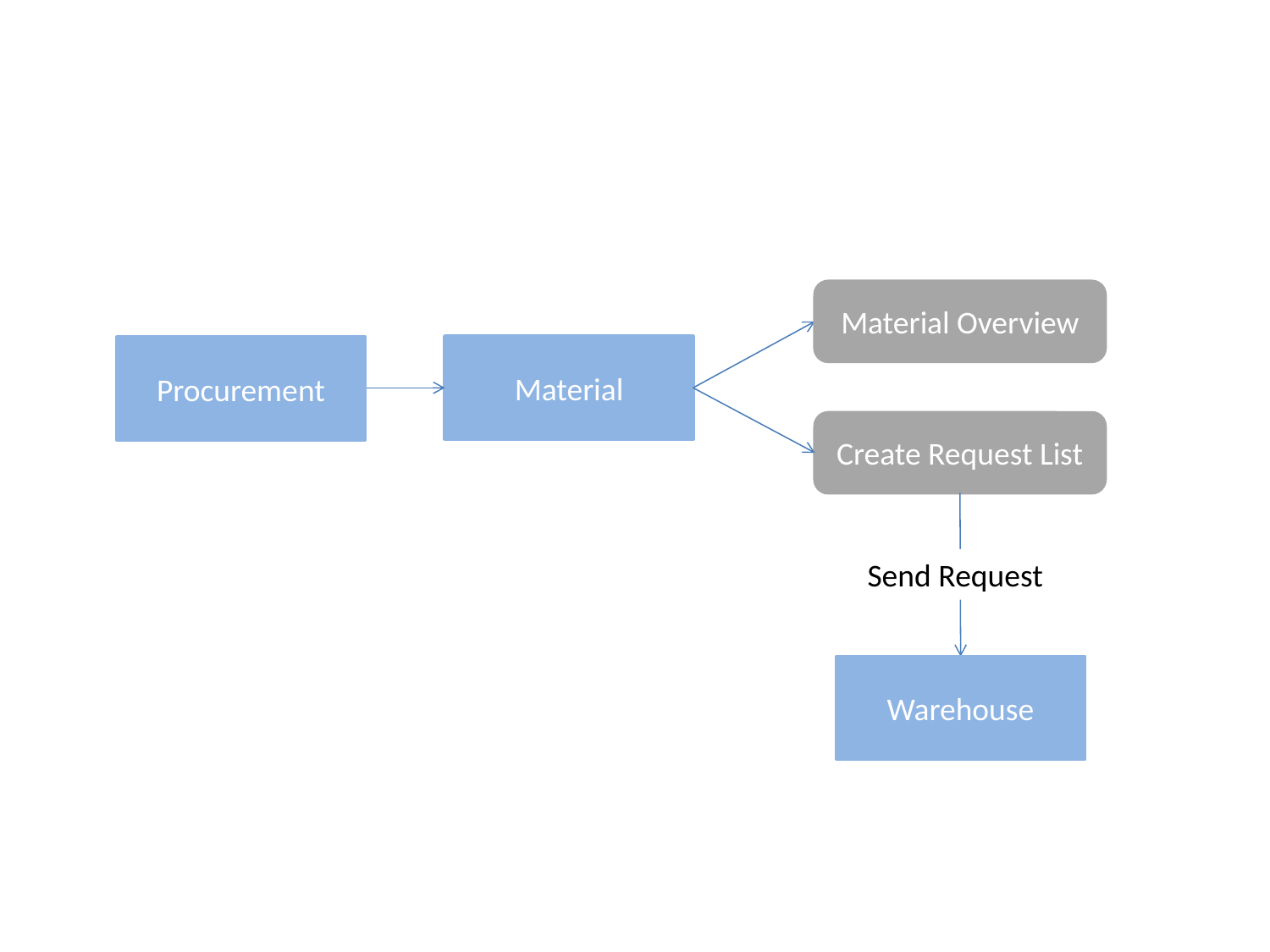

Material Overview
Material
Procurement
Create Request List
Send Request
Warehouse